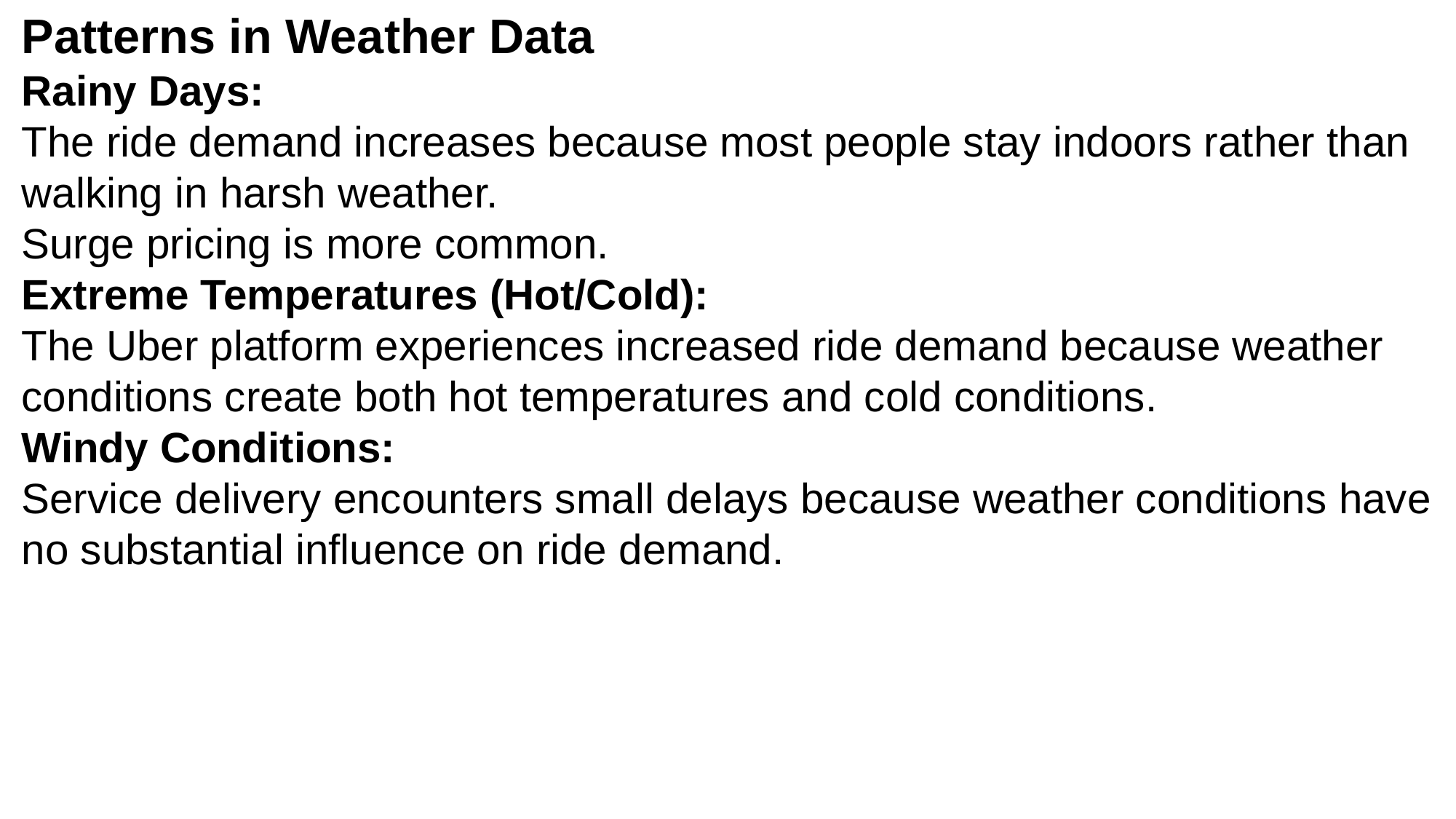

Patterns in Weather Data
Rainy Days:
The ride demand increases because most people stay indoors rather than walking in harsh weather.
Surge pricing is more common.
Extreme Temperatures (Hot/Cold):
The Uber platform experiences increased ride demand because weather conditions create both hot temperatures and cold conditions.
Windy Conditions:
Service delivery encounters small delays because weather conditions have no substantial influence on ride demand.